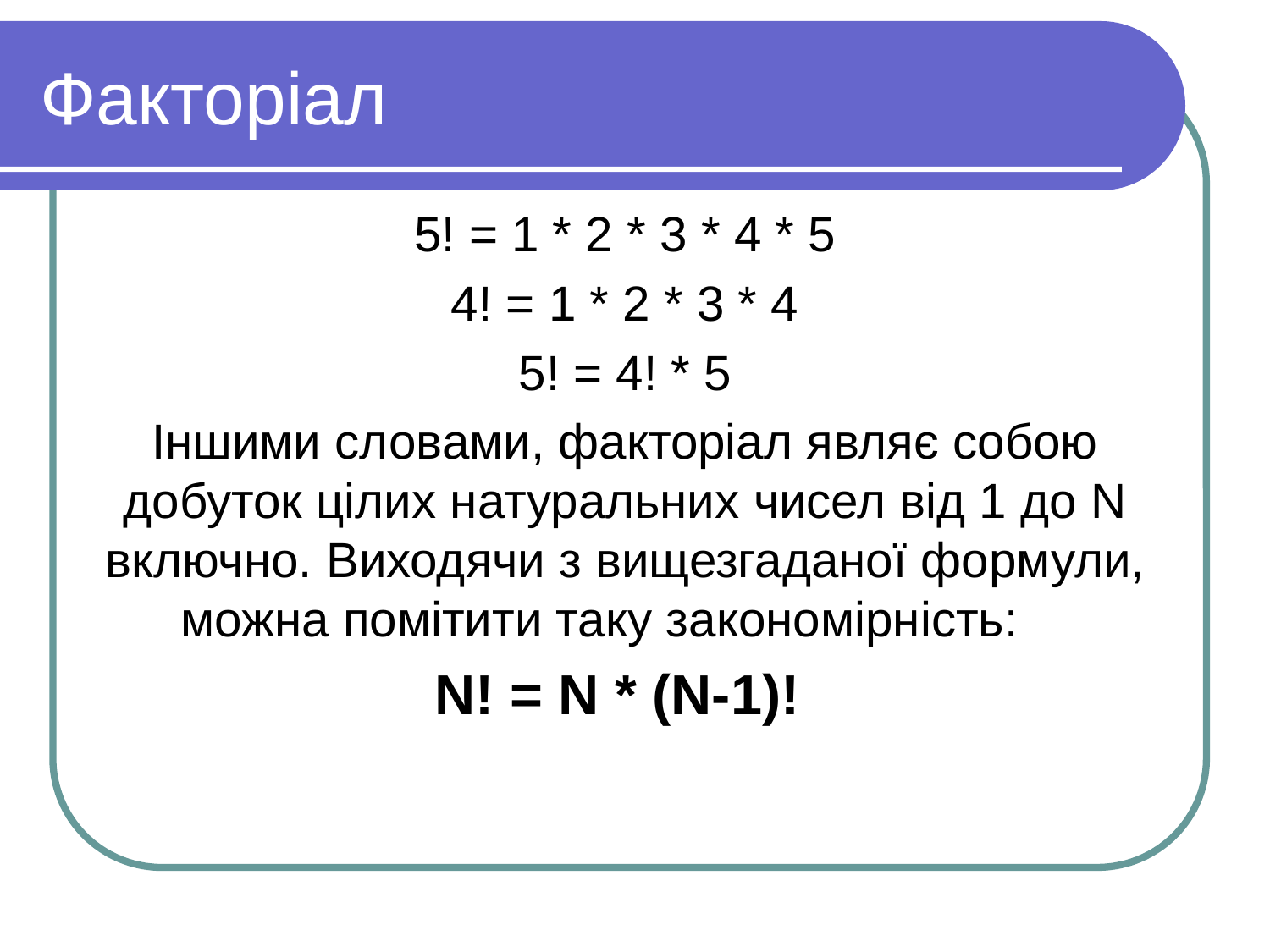

# Факторіал
5! = 1 * 2 * 3 * 4 * 5
4! = 1 * 2 * 3 * 4
5! = 4! * 5
Іншими словами, факторіал являє собою добуток цілих натуральних чисел від 1 до N включно. Виходячи з вищезгаданої формули, можна помітити таку закономірність:
N! = N * (N-1)!